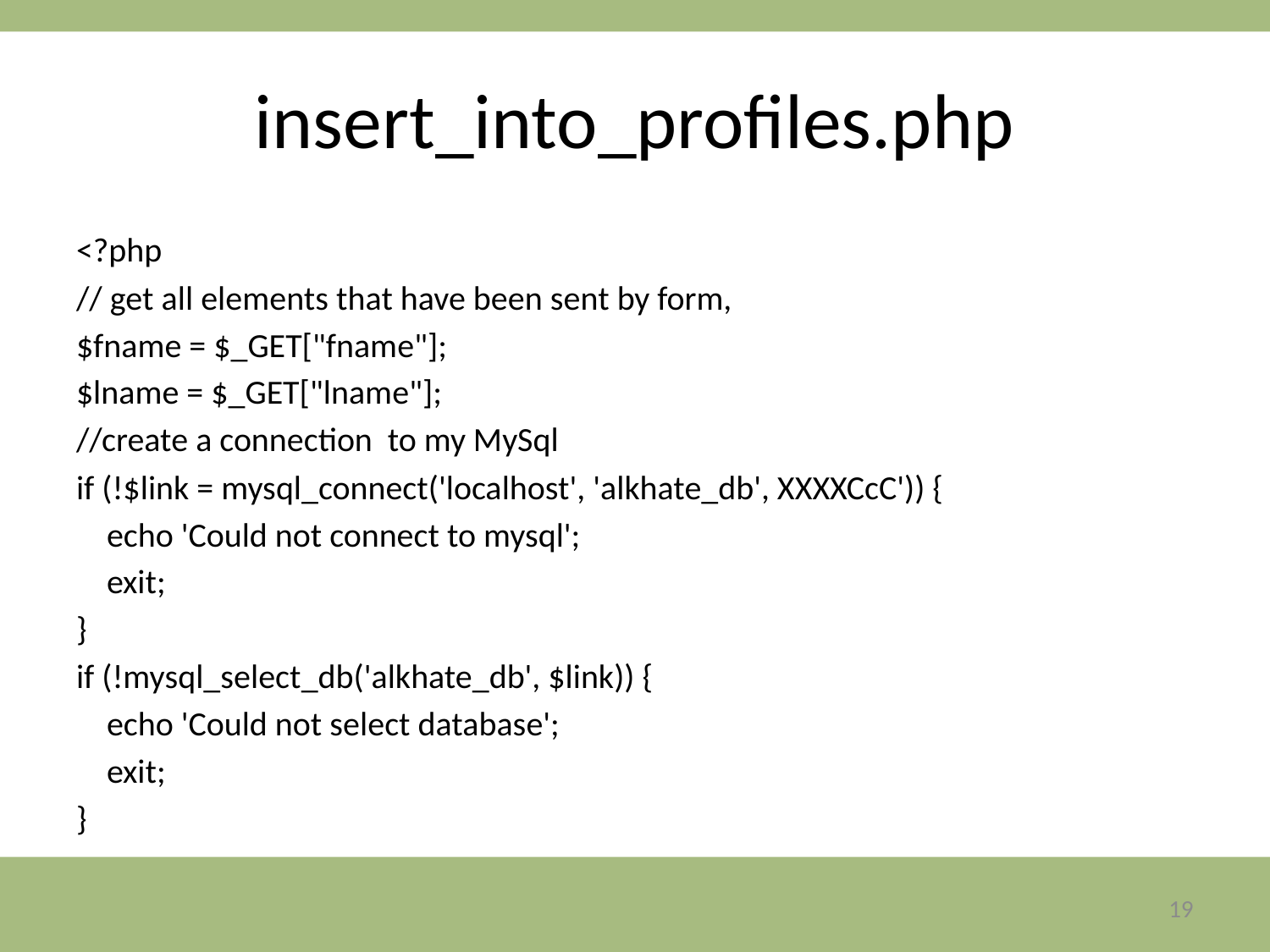

# insert_into_profiles.php
<?php
// get all elements that have been sent by form,
$fname = $_GET["fname"];
$lname = $_GET["lname"];
//create a connection  to my MySql
if (!$link = mysql_connect('localhost', 'alkhate_db', XXXXCcC')) {
    echo 'Could not connect to mysql';
    exit;
}
if (!mysql_select_db('alkhate_db', $link)) {
    echo 'Could not select database';
    exit;
}
19